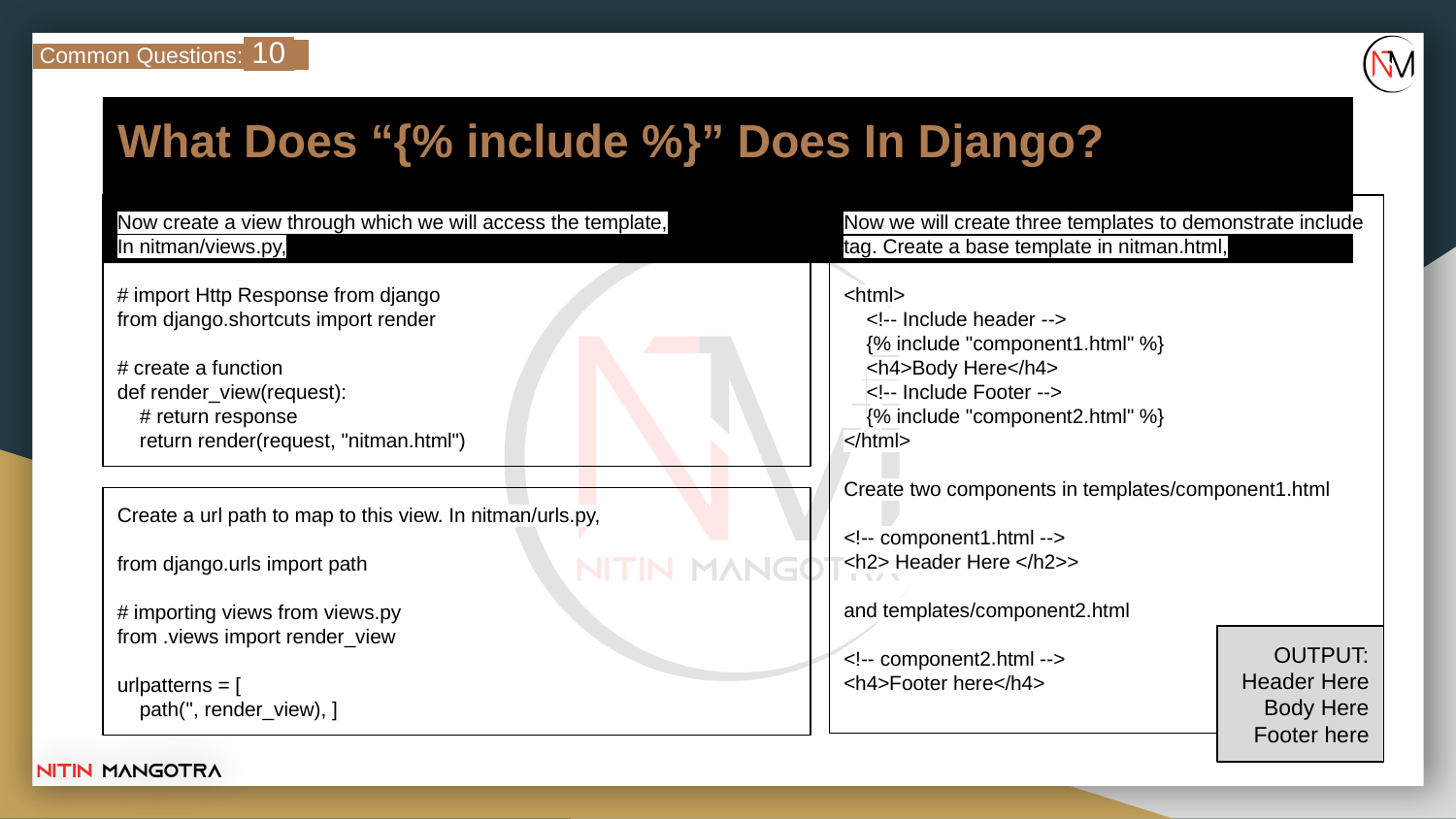

Common Questions: 10
# What Does “{% include %}” Does In Django?
Now create a view through which we will access the template,
In nitman/views.py,

# import Http Response from django
from django.shortcuts import render

# create a function
def render_view(request):
    # return response
    return render(request, "nitman.html")
Now we will create three templates to demonstrate include tag. Create a base template in nitman.html,

<html>
    <!-- Include header -->
    {% include "component1.html" %}
    <h4>Body Here</h4>
    <!-- Include Footer -->
    {% include "component2.html" %}
</html>

Create two components in templates/component1.html

<!-- component1.html -->
<h2> Header Here </h2>>

and templates/component2.html

<!-- component2.html -->
<h4>Footer here</h4>

Create a url path to map to this view. In nitman/urls.py,

from django.urls import path

# importing views from views.py
from .views import render_view

urlpatterns = [
    path('', render_view), ]
OUTPUT:
Header Here
Body Here
Footer here